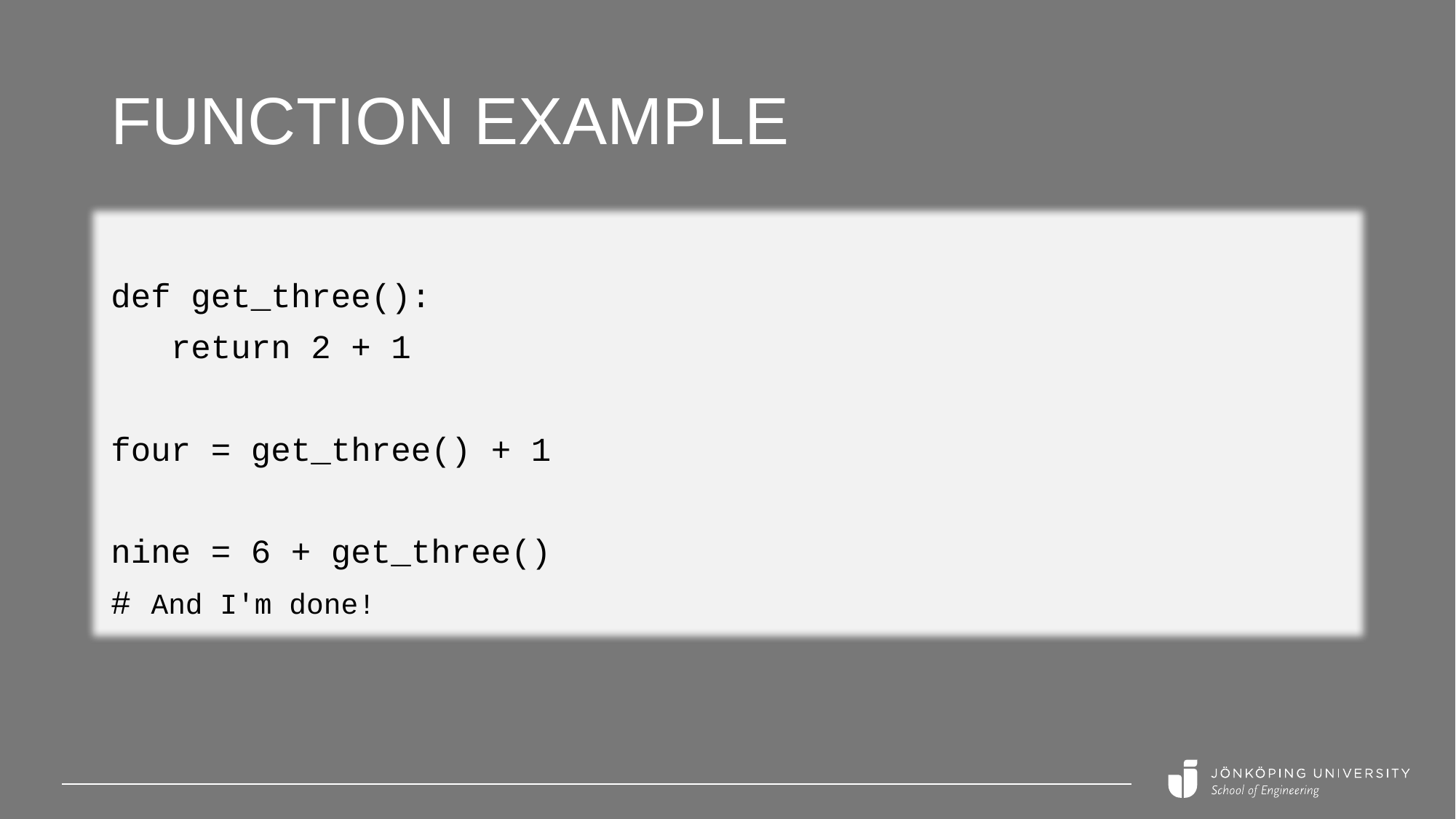

# Function example

def get_three():
   return 2 + 1

four = get_three() + 1

nine = 6 + get_three()
# And I'm done!